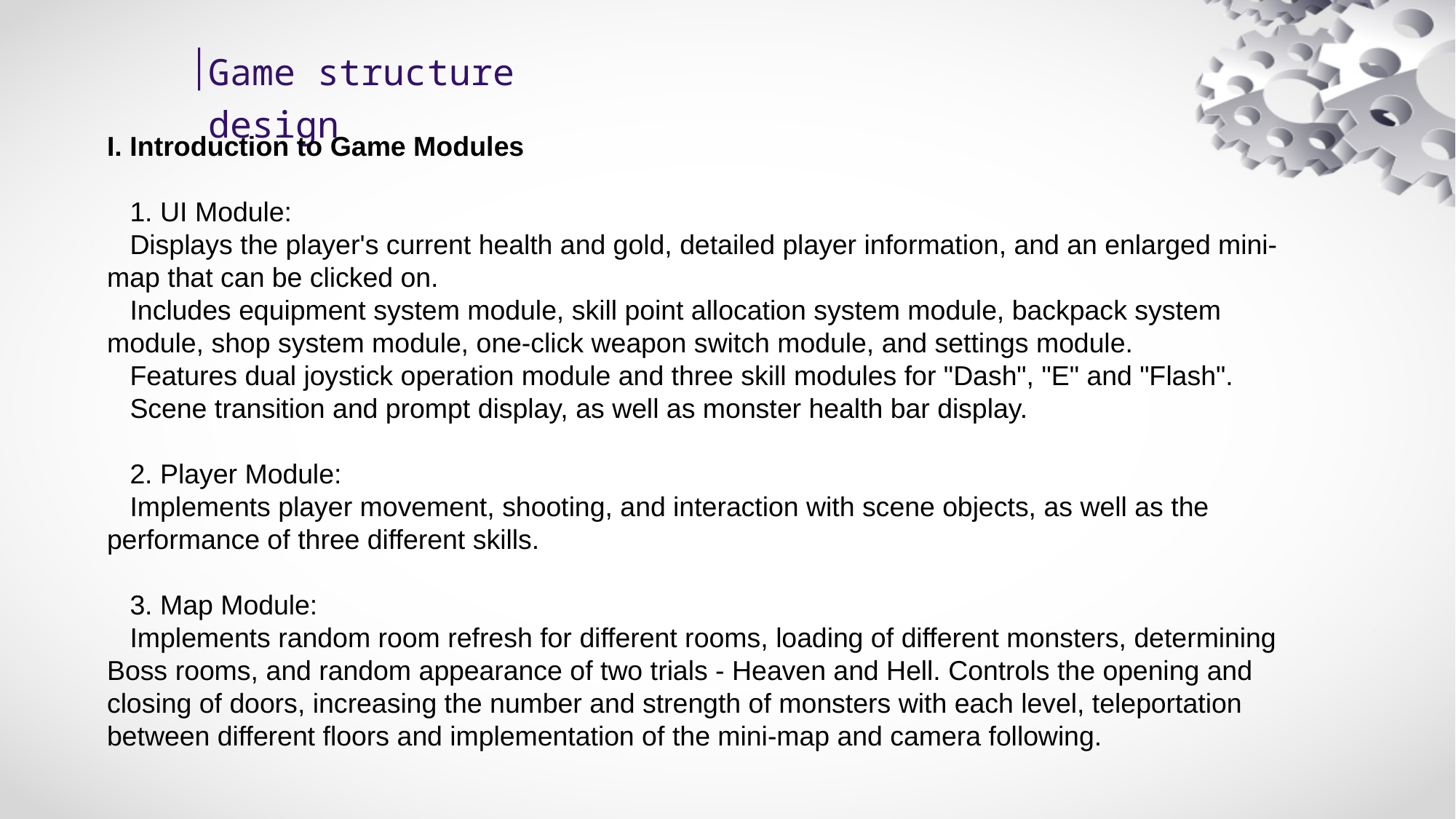

Game structure design

I. Introduction to Game Modules

   1. UI Module:
   Displays the player's current health and gold, detailed player information, and an enlarged mini-map that can be clicked on.
   Includes equipment system module, skill point allocation system module, backpack system module, shop system module, one-click weapon switch module, and settings module.
   Features dual joystick operation module and three skill modules for "Dash", "E" and "Flash".
   Scene transition and prompt display, as well as monster health bar display.

   2. Player Module:
   Implements player movement, shooting, and interaction with scene objects, as well as the performance of three different skills.

   3. Map Module:
   Implements random room refresh for different rooms, loading of different monsters, determining Boss rooms, and random appearance of two trials - Heaven and Hell. Controls the opening and closing of doors, increasing the number and strength of monsters with each level, teleportation between different floors and implementation of the mini-map and camera following.